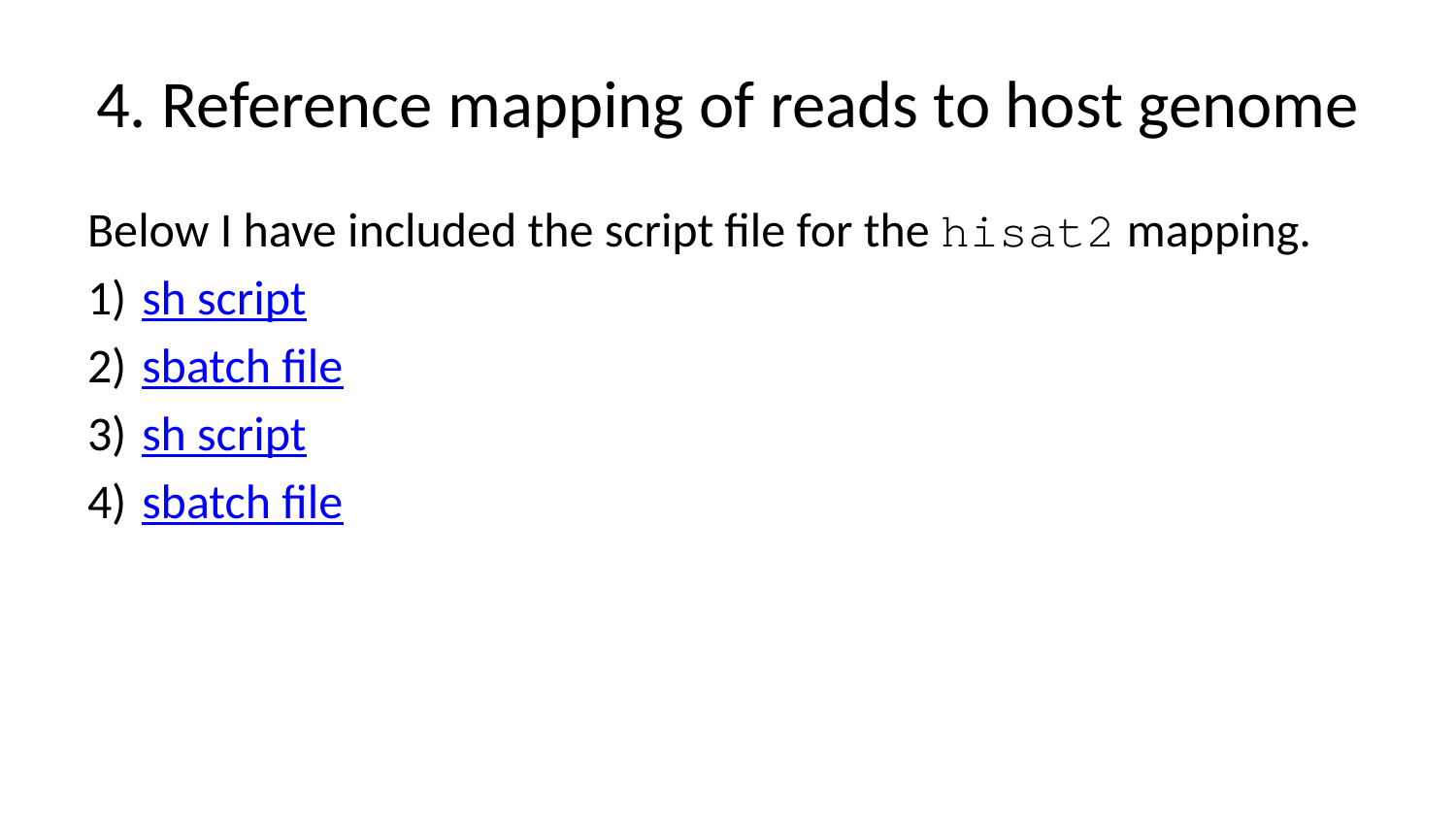

# 4. Reference mapping of reads to host genome
Below I have included the script file for the hisat2 mapping.
sh script
sbatch file
sh script
sbatch file